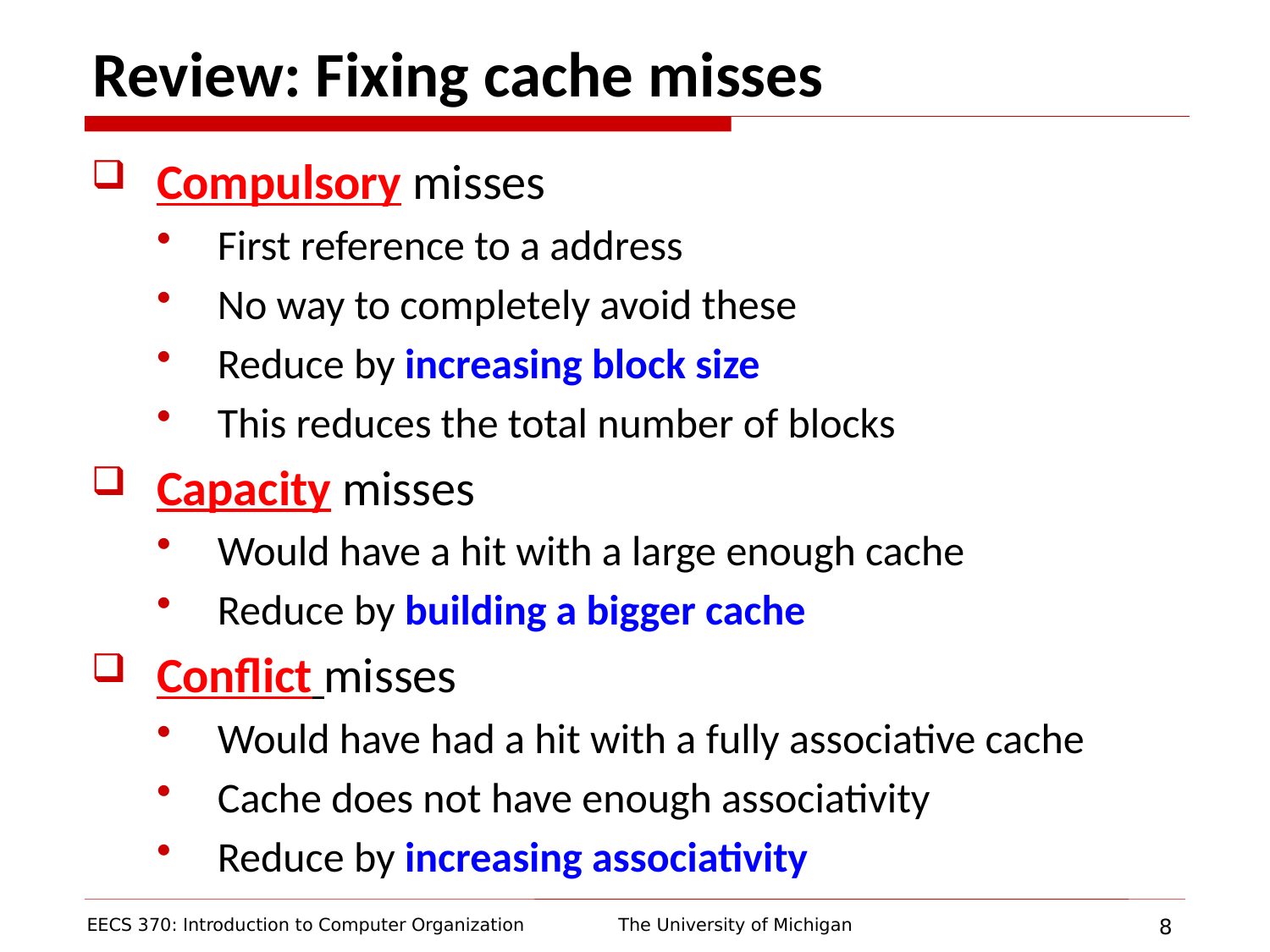

# Review: Fixing cache misses
Compulsory misses
First reference to a address
No way to completely avoid these
Reduce by increasing block size
This reduces the total number of blocks
Capacity misses
Would have a hit with a large enough cache
Reduce by building a bigger cache
Conflict misses
Would have had a hit with a fully associative cache
Cache does not have enough associativity
Reduce by increasing associativity
EECS 370: Introduction to Computer Organization

8